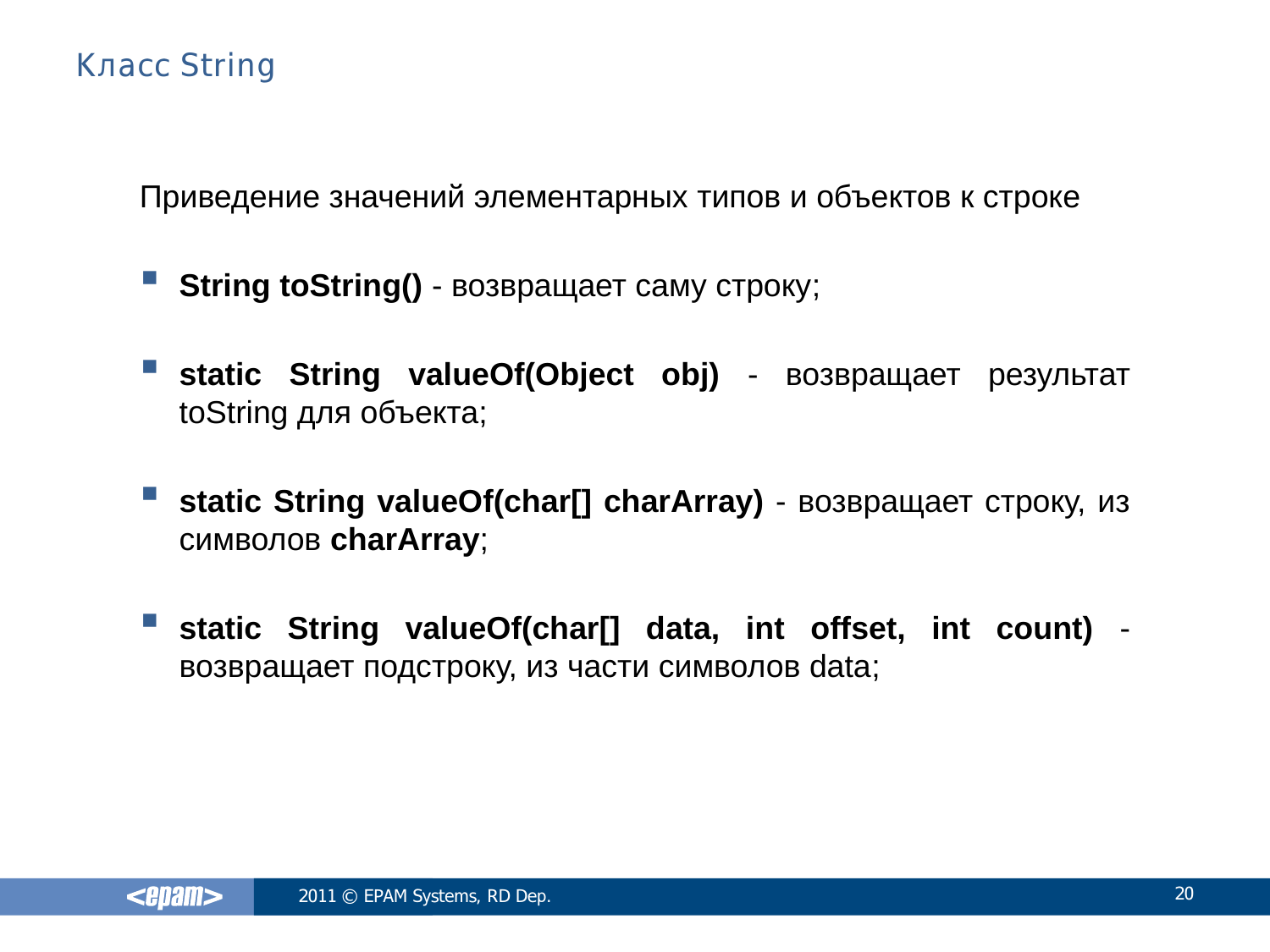

# Класс String
Приведение значений элементарных типов и объектов к строке

String toString() - возвращает саму строку;

static String valueOf(Object obj) - возвращает результат toString для объекта;

static String valueOf(char[] charArray) - возвращает строку, из символов charArray;

static String valueOf(char[] data, int offset, int count) - возвращает подстроку, из части символов data;

20
2011 © EPAM Systems, RD Dep.